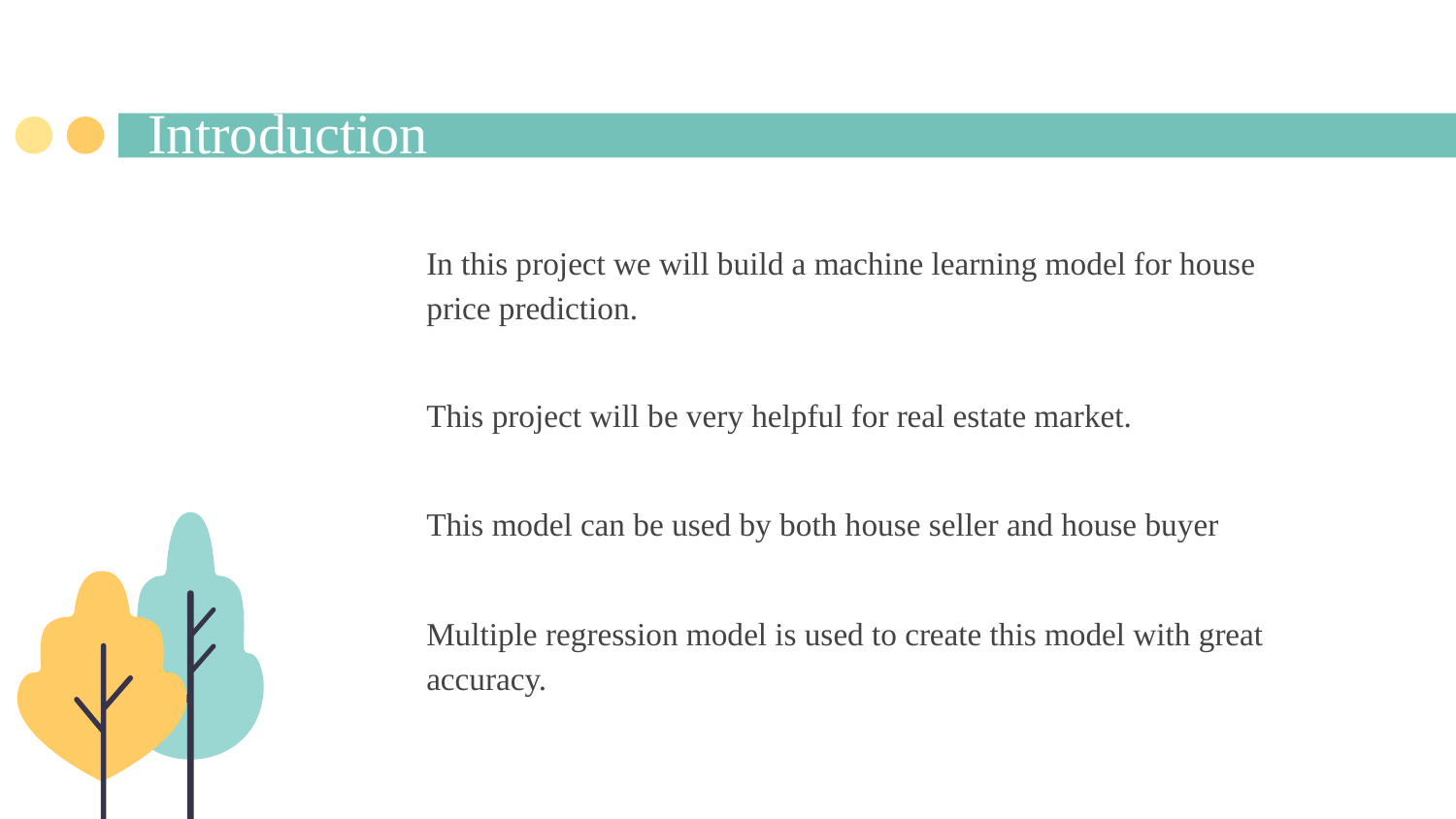

# Introduction
In this project we will build a machine learning model for house price prediction.

This project will be very helpful for real estate market.
This model can be used by both house seller and house buyer
Multiple regression model is used to create this model with great accuracy.